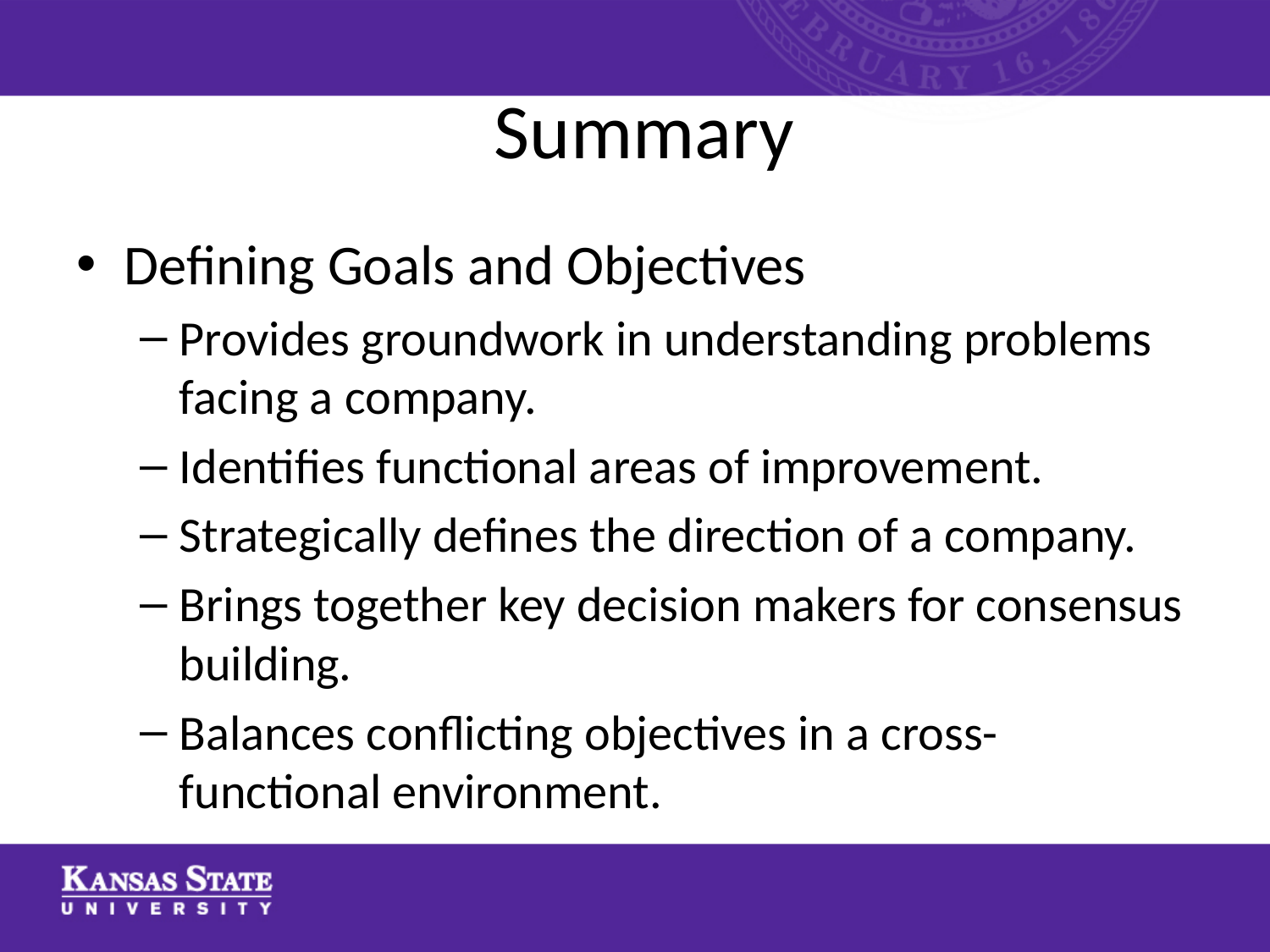

# Summary
Defining Goals and Objectives
Provides groundwork in understanding problems facing a company.
Identifies functional areas of improvement.
Strategically defines the direction of a company.
Brings together key decision makers for consensus building.
Balances conflicting objectives in a cross-functional environment.